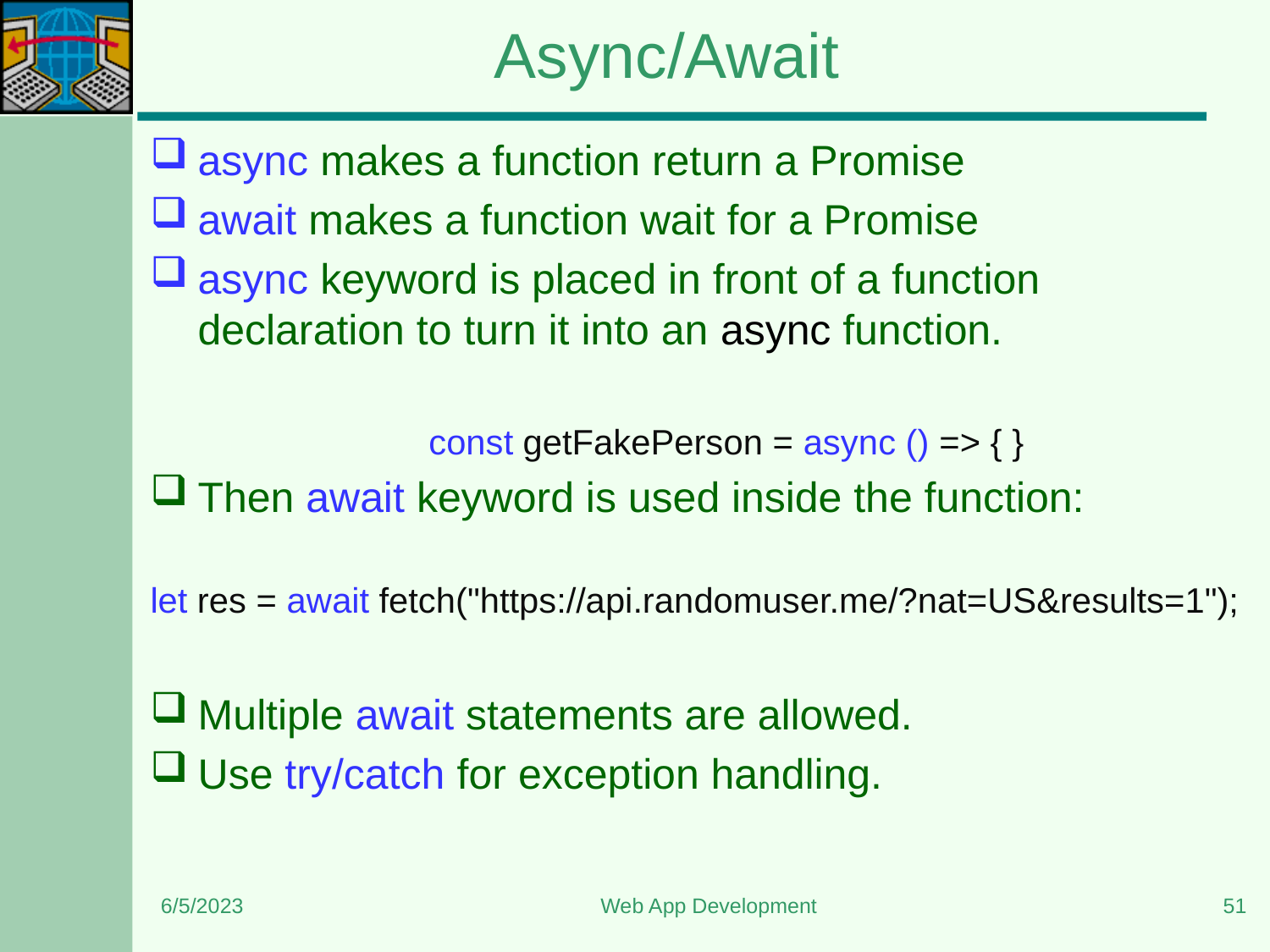

# Async/Await
async makes a function return a Promise
await makes a function wait for a Promise
async keyword is placed in front of a function declaration to turn it into an async function.

const getFakePerson = async () => { }
Then await keyword is used inside the function:

let res = await fetch("https://api.randomuser.me/?nat=US&results=1");

Multiple await statements are allowed.
Use try/catch for exception handling.
6/5/2023
Web App Development
51